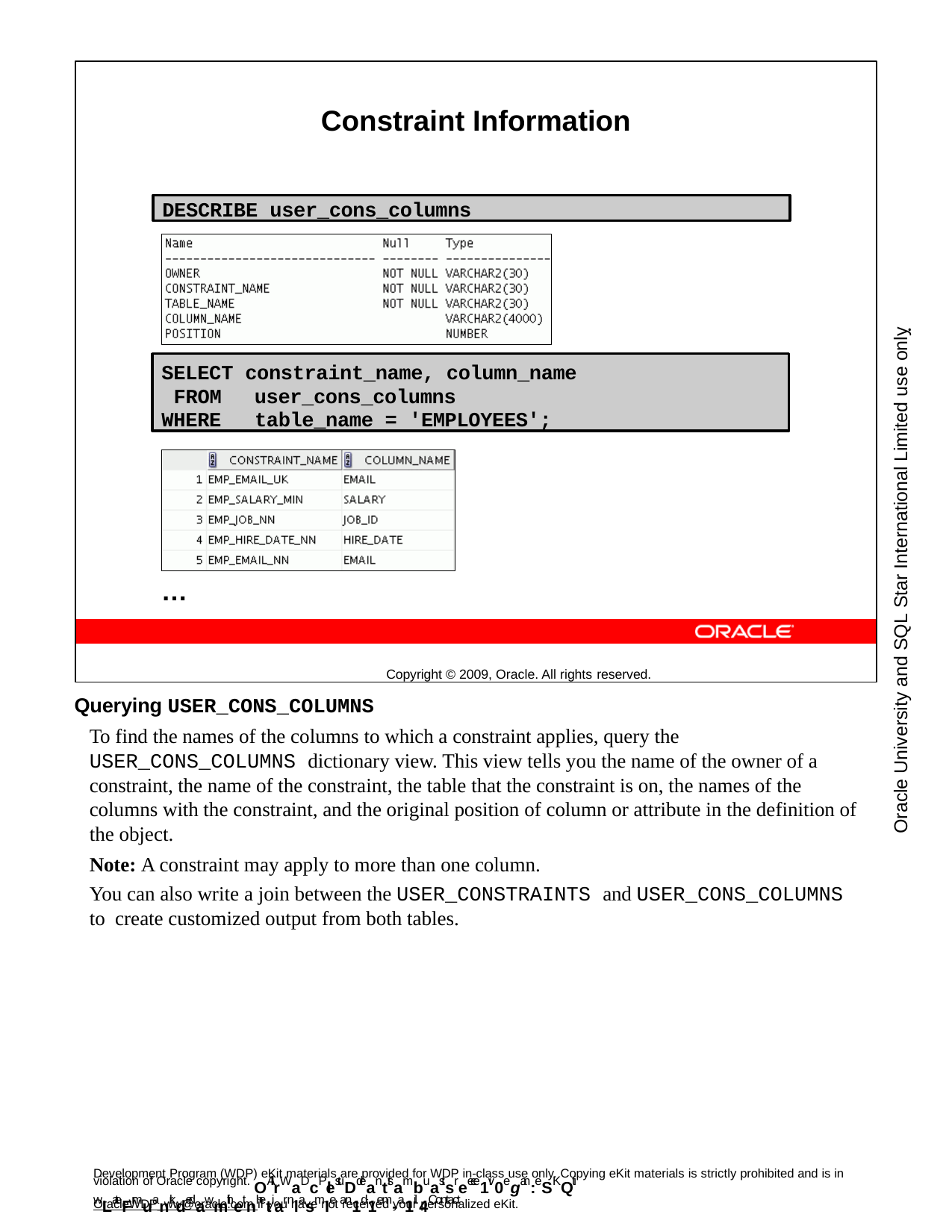

Constraint Information

…

Copyright © 2009, Oracle. All rights reserved.
DESCRIBE user_cons_columns

Oracle University and SQL Star International Limited use onlyฺ
SELECT constraint_name, column_name  FROM	user_cons_columns
WHERE	table_name = 'EMPLOYEES';

Querying USER_CONS_COLUMNS
To find the names of the columns to which a constraint applies, query the  USER_CONS_COLUMNS dictionary view. This view tells you the name of the owner of a  constraint, the name of the constraint, the table that the constraint is on, the names of the  columns with the constraint, and the original position of column or attribute in the definition of  the object.
Note: A constraint may apply to more than one column.
You can also write a join between the USER_CONSTRAINTS and USER_CONS_COLUMNS to  create customized output from both tables.
Development Program (WDP) eKit materials are provided for WDP in-class use only. Copying eKit materials is strictly prohibited and is in
violation of Oracle copyright. OAllrWaDcPlestuDdeanttsambuastsreece1iv0egan: eSKQit wLateFrmuanrkdedawmithetnhetiar nlasmIe an1d1em-a1il.4Contact
OracleWDP_ww@oracle.com if you have not received your personalized eKit.